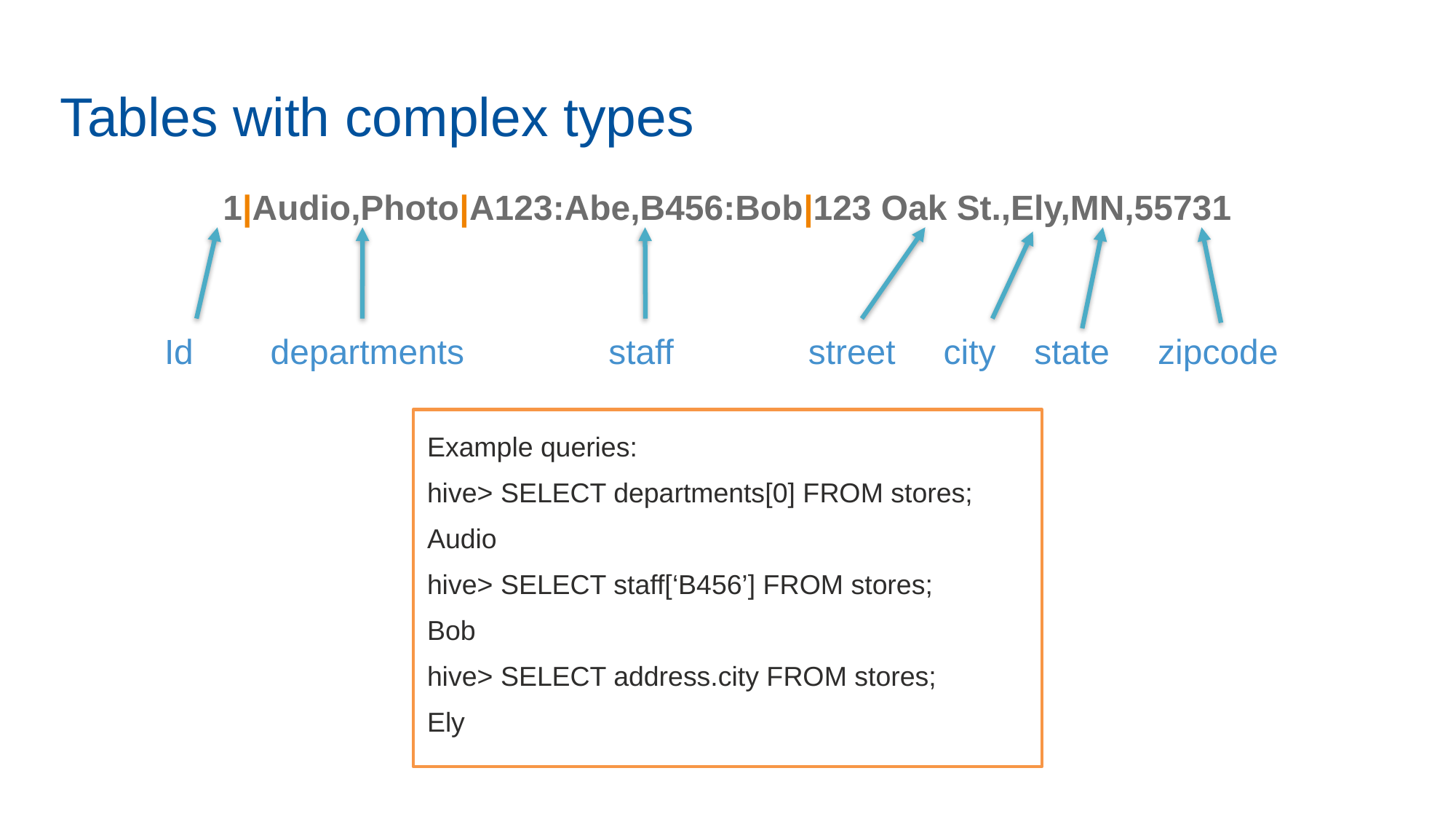

Tables with complex types
1|Audio,Photo|A123:Abe,B456:Bob|123 Oak St.,Ely,MN,55731

Id        departments               staff              street     city    state     zipcode

Example queries:
hive> SELECT departments[0] FROM stores;
Audio
hive> SELECT staff[‘B456’] FROM stores;
Bob
hive> SELECT address.city FROM stores;
Ely